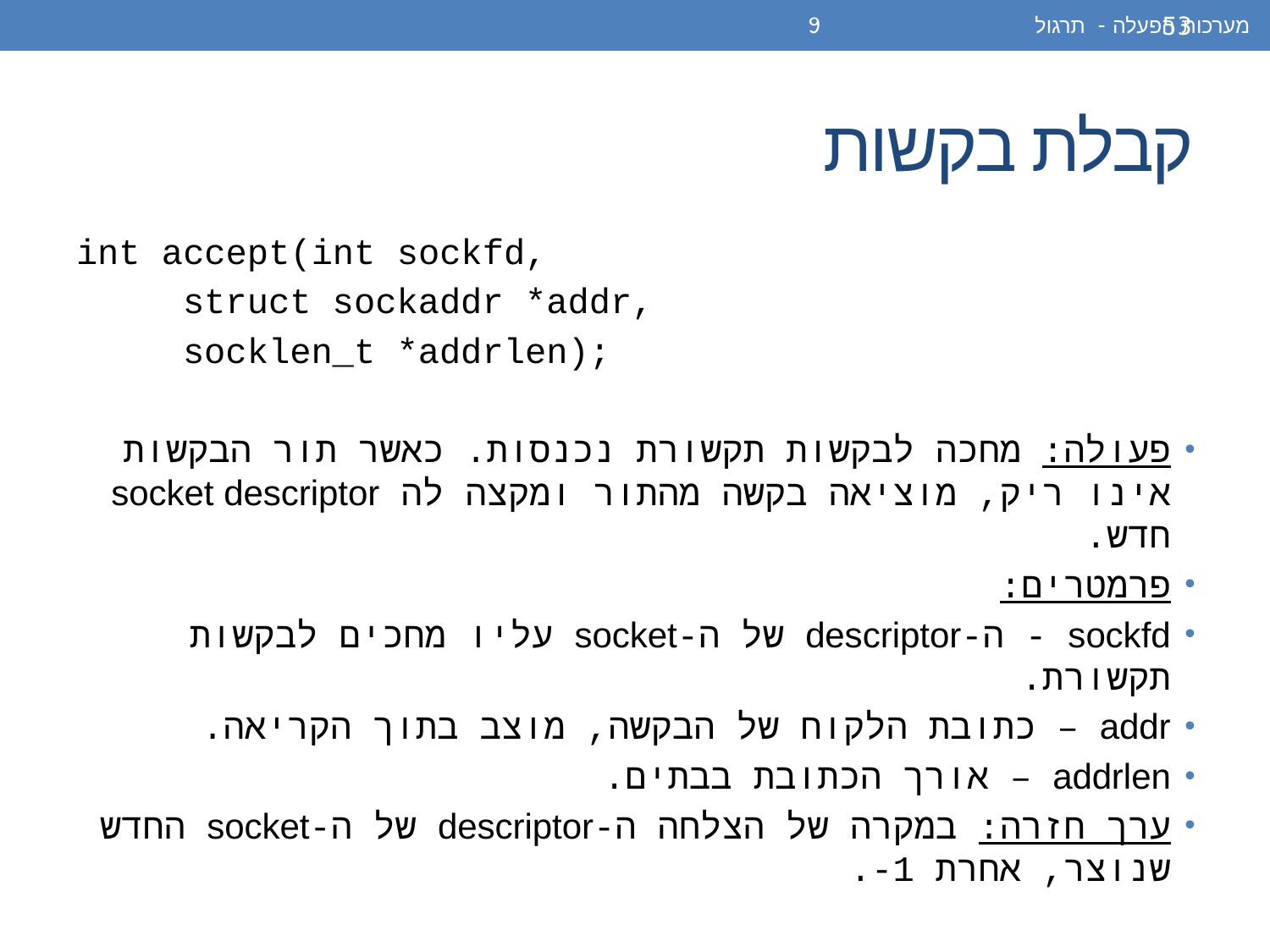

מערכות הפעלה - תרגול 9
53
# קבלת בקשות
int accept(int sockfd,
	struct sockaddr *addr,
	socklen_t *addrlen);

פעולה: מחכה לבקשות תקשורת נכנסות. כאשר תור הבקשות אינו ריק, מוציאה בקשה מהתור ומקצה לה socket descriptor חדש.
פרמטרים:
sockfd - ה-descriptor של ה-socket עליו מחכים לבקשות תקשורת.
addr – כתובת הלקוח של הבקשה, מוצב בתוך הקריאה.
addrlen – אורך הכתובת בבתים.
ערך חזרה: במקרה של הצלחה ה-descriptor של ה-socket החדש שנוצר, אחרת 1-.